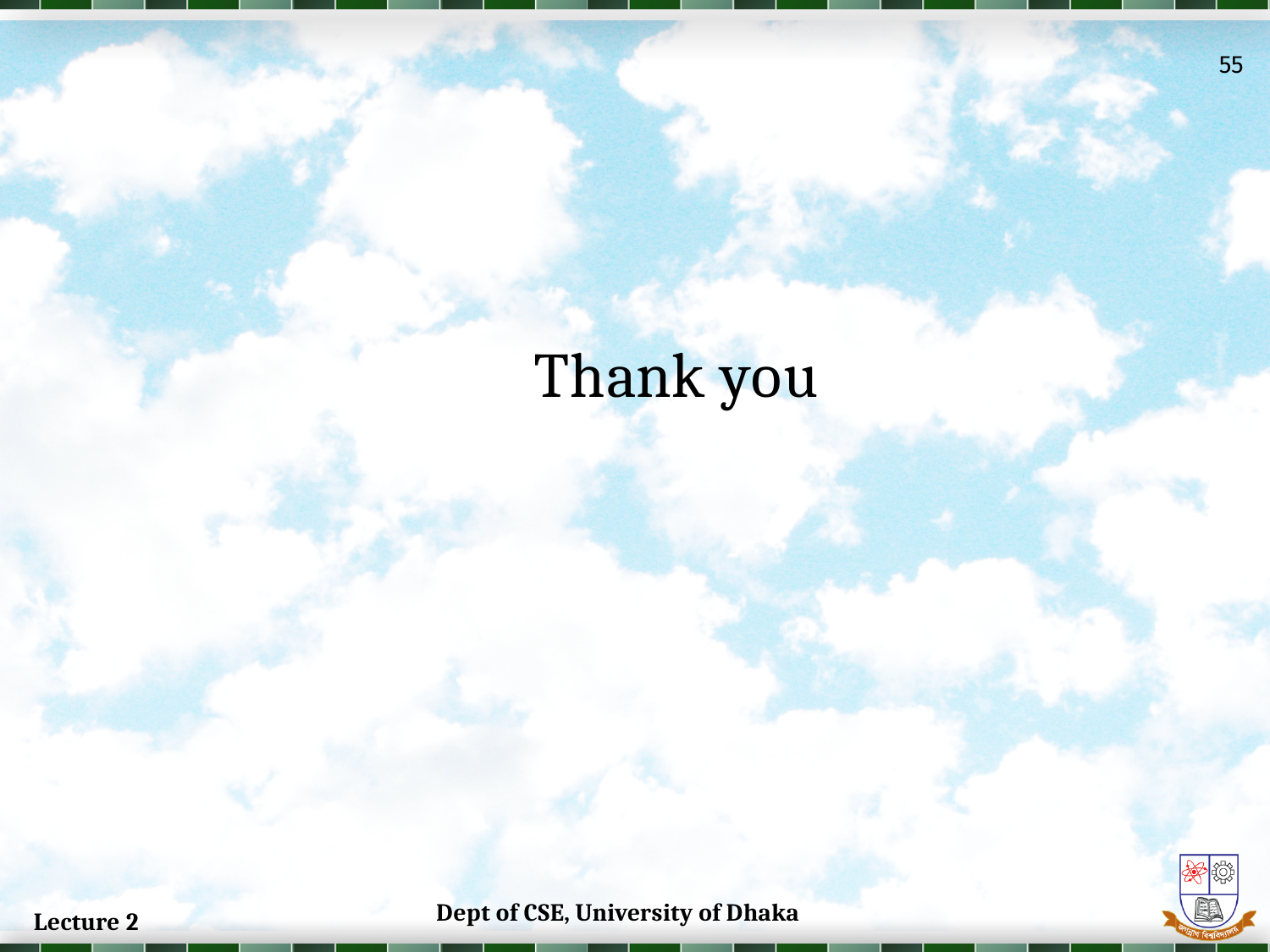

55

				  Thank you
Dept of CSE, University of Dhaka